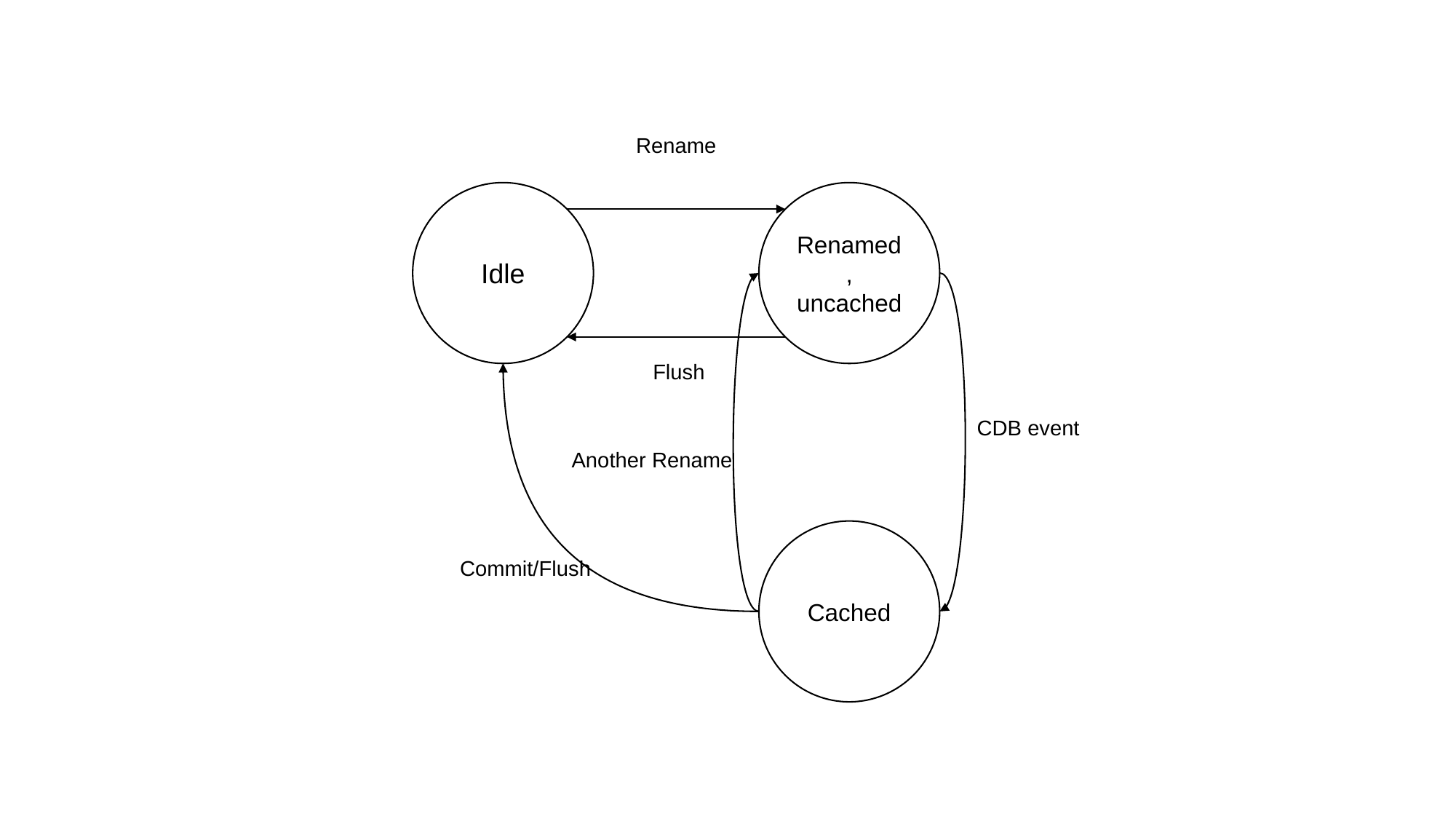

Rename
Renamed, uncached
Idle
Flush
CDB event
Another Rename
Cached
Commit/Flush